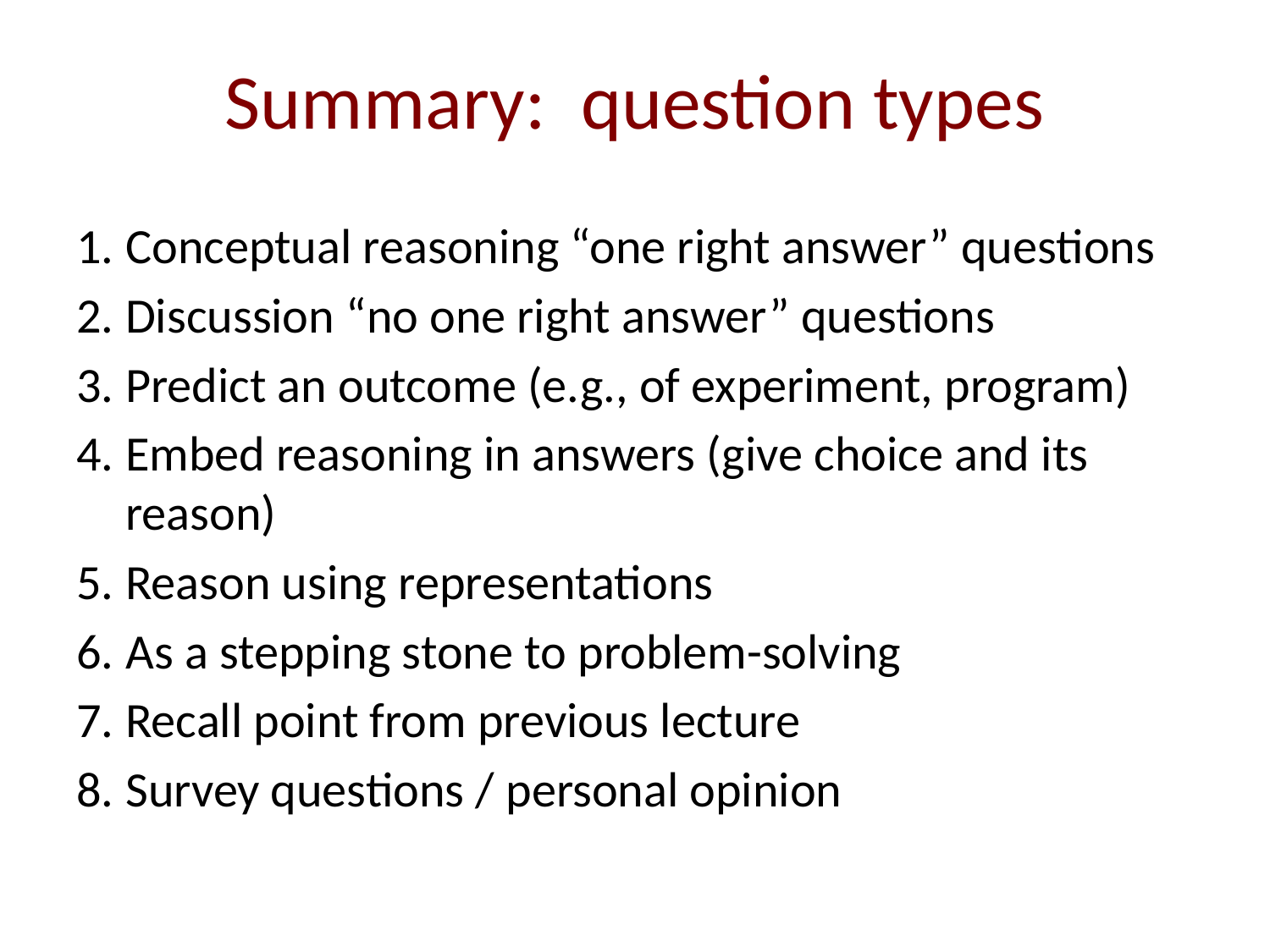

Summary:  question types
Conceptual reasoning “one right answer” questions
Discussion “no one right answer” questions
Predict an outcome (e.g., of experiment, program)
Embed reasoning in answers (give choice and its reason)
Reason using representations
As a stepping stone to problem-solving
Recall point from previous lecture
Survey questions / personal opinion